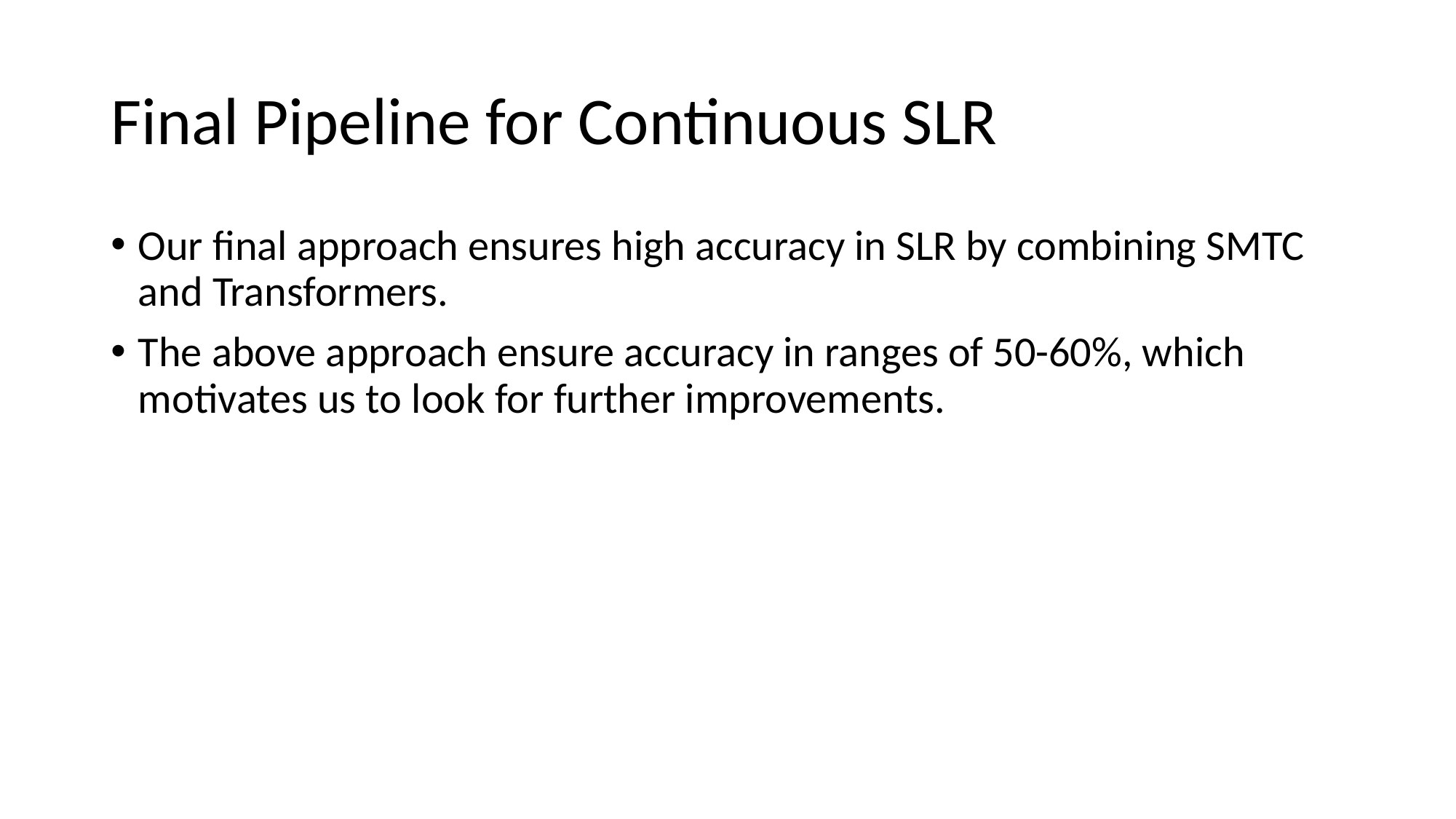

# Final Pipeline for Continuous SLR
Our final approach ensures high accuracy in SLR by combining SMTC and Transformers.
The above approach ensure accuracy in ranges of 50-60%, which motivates us to look for further improvements.